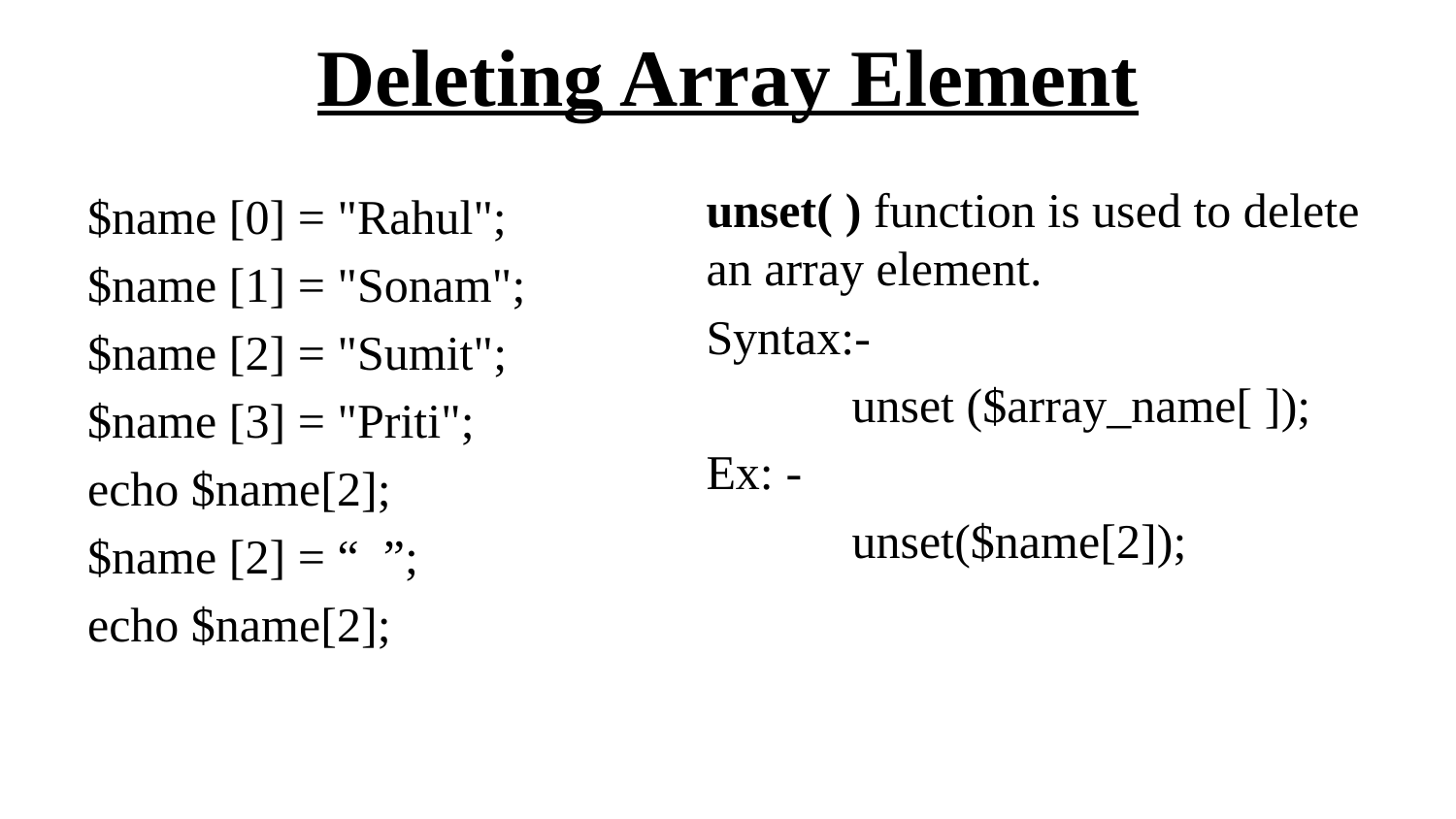

# Deleting Array Element
unset( ) function is used to delete an array element.
Syntax:-
	unset ($array_name[ ]);
Ex: -
	unset($name[2]);
$name [0] = "Rahul";
$name [1] = "Sonam";
$name [2] = "Sumit";
$name [3] = "Priti";
echo $name[2];
$name [2] = “  ”;
echo $name[2];